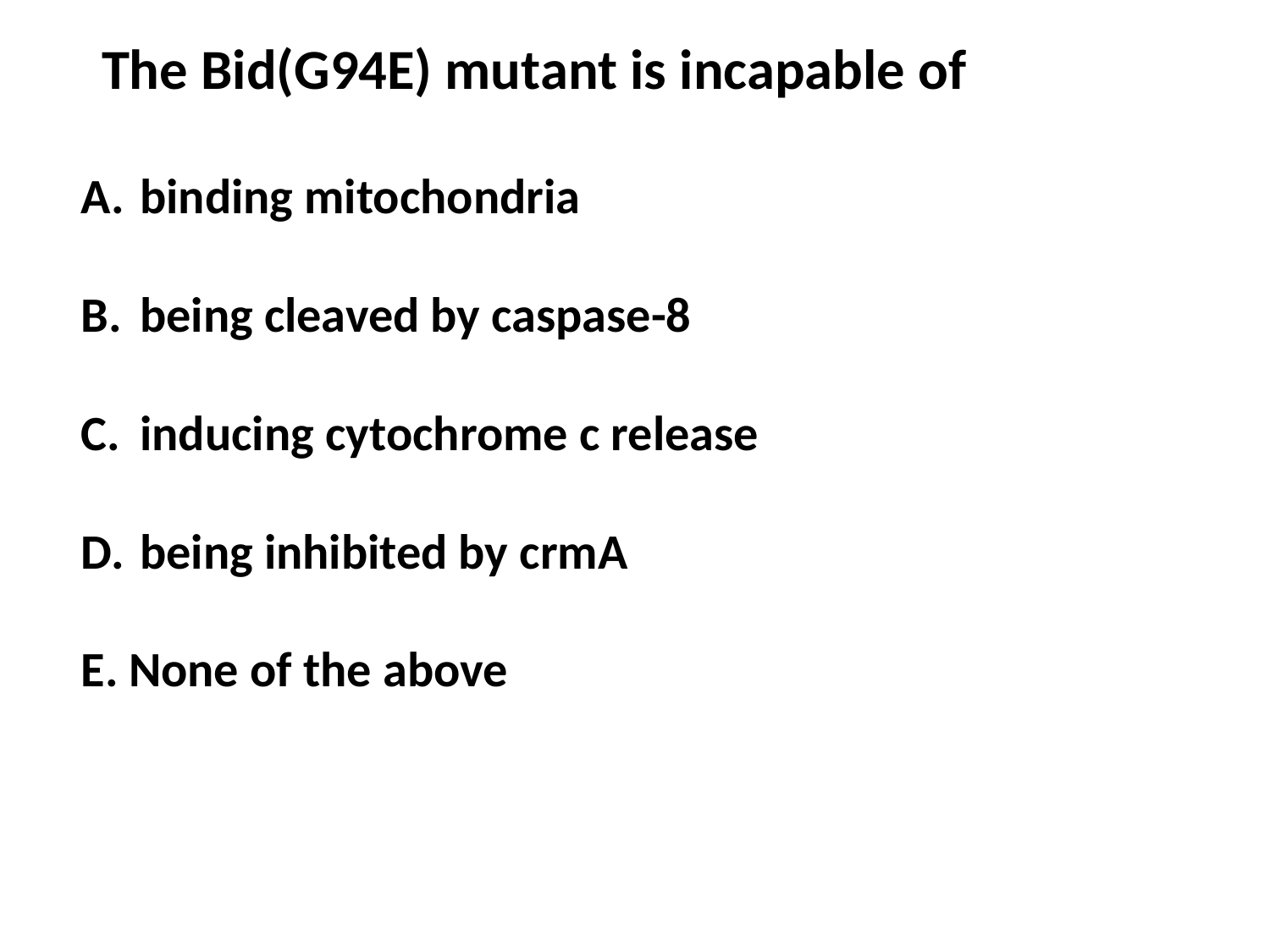

The Bid(G94E) mutant is incapable of
 binding mitochondria

 being cleaved by caspase-8

 inducing cytochrome c release

 being inhibited by crmA

None of the above